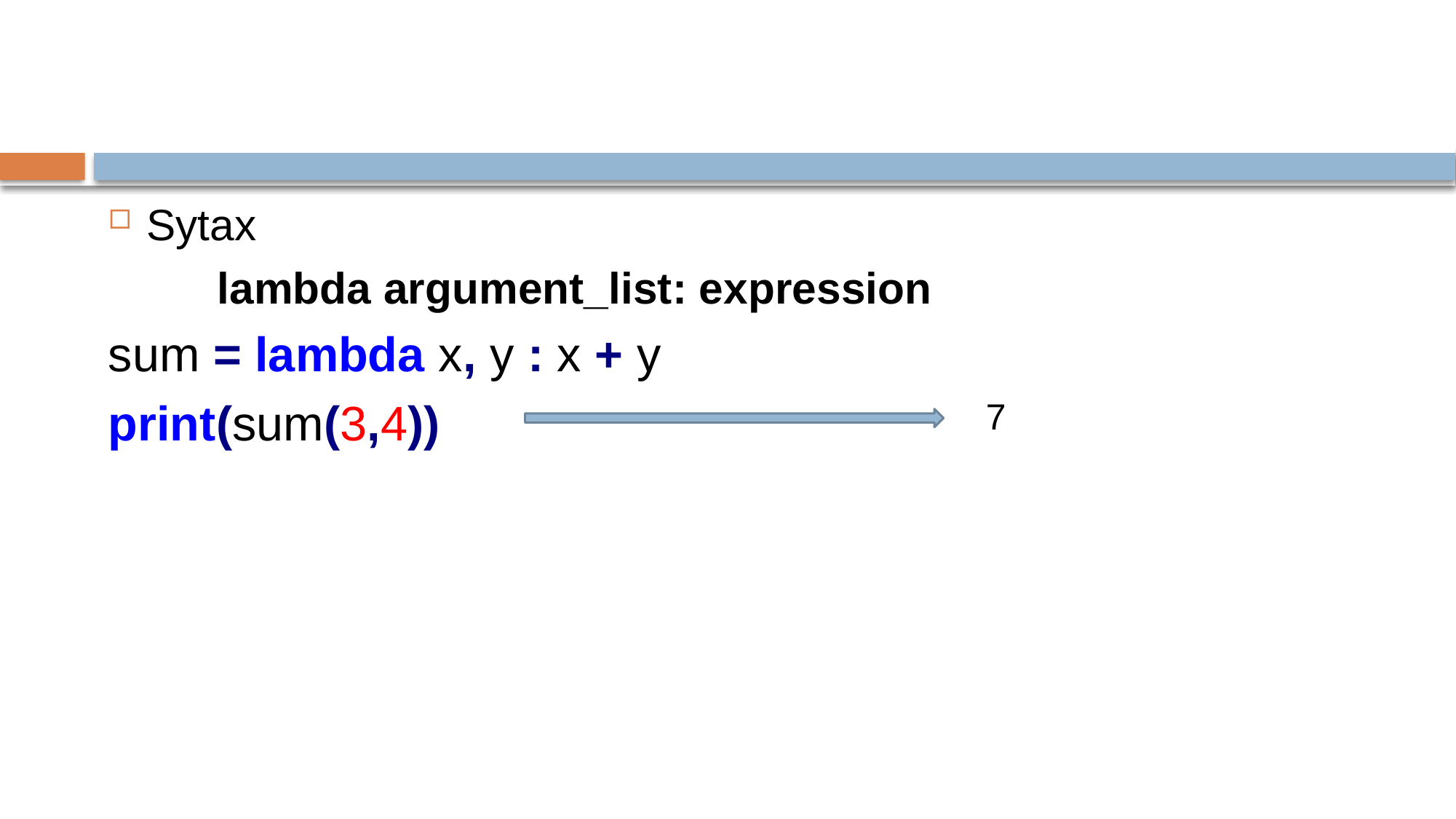

#
Sytax
	lambda argument_list: expression
sum = lambda x, y : x + y
print(sum(3,4))
7